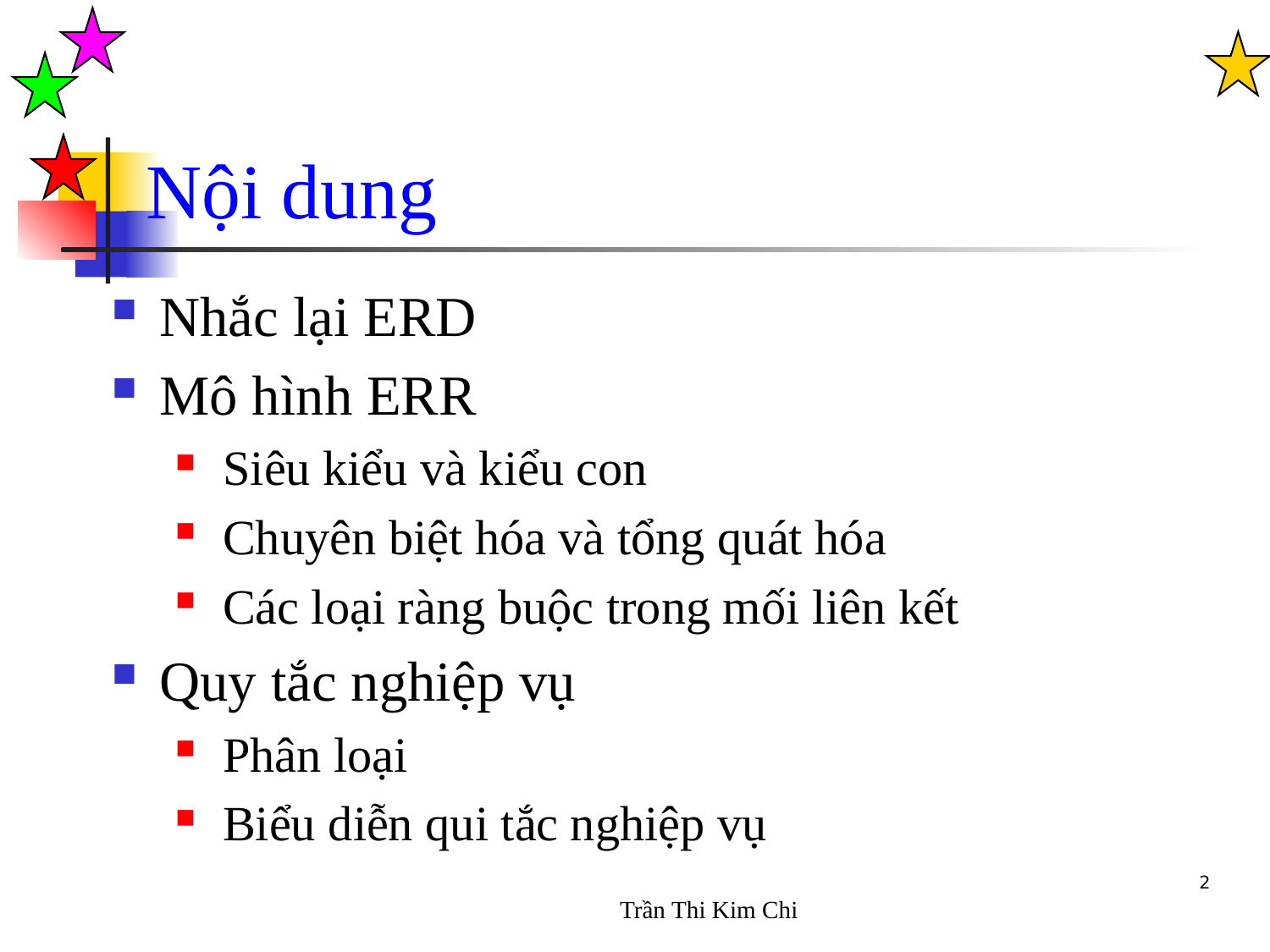

Nội dung
Nhắc lại ERD
Mô hình ERR
Siêu kiểu và kiểu con
Chuyên biệt hóa và tổng quát hóa
Các loại ràng buộc trong mối liên kết
Quy tắc nghiệp vụ
Phân loại
Biểu diễn qui tắc nghiệp vụ

2
Trần Thi Kim Chi